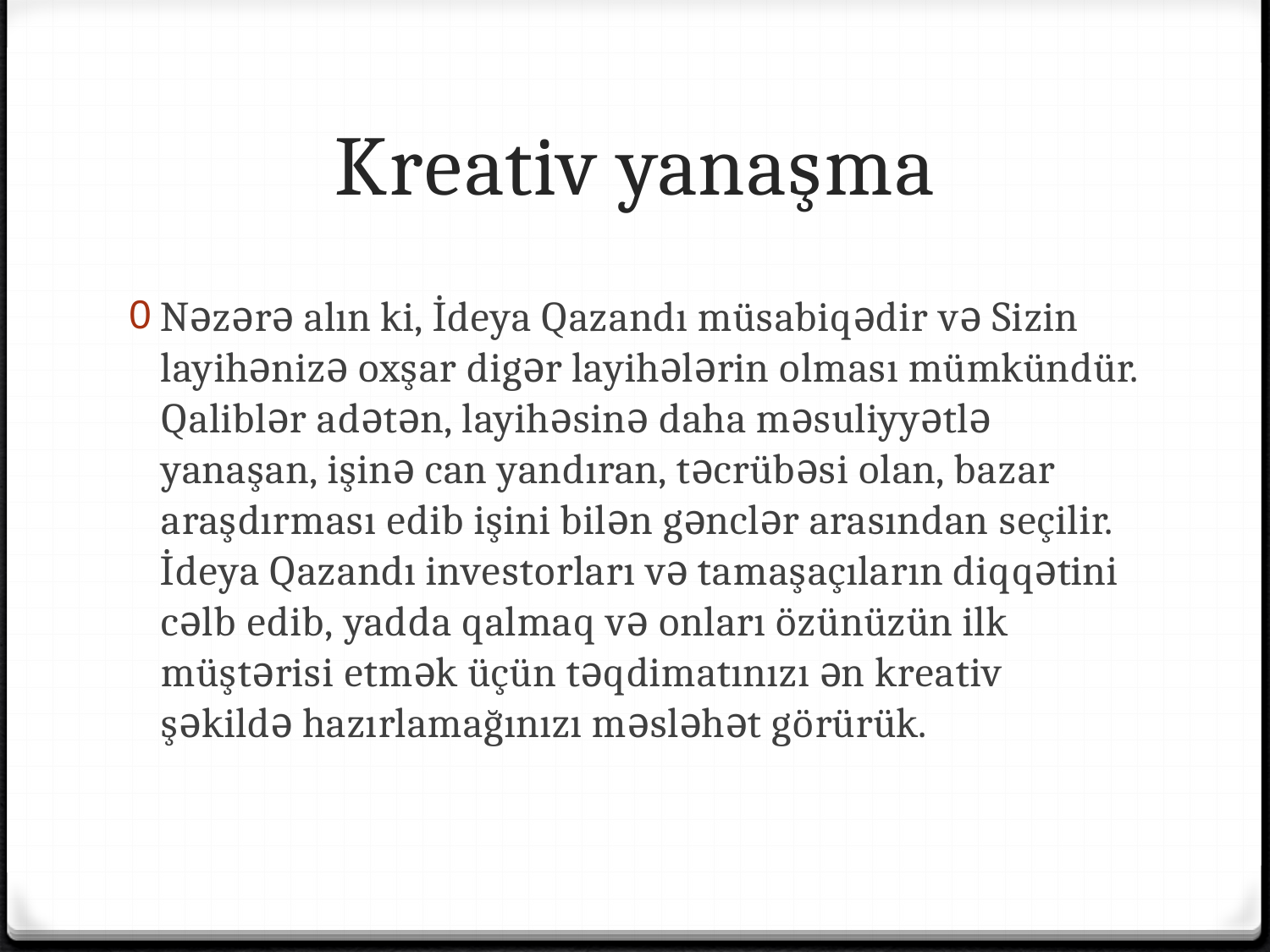

# Kreativ yanaşma
Nəzərə alın ki, İdeya Qazandı müsabiqədir və Sizin layihənizə oxşar digər layihələrin olması mümkündür. Qaliblər adətən, layihəsinə daha məsuliyyətlə yanaşan, işinə can yandıran, təcrübəsi olan, bazar araşdırması edib işini bilən gənclər arasından seçilir. İdeya Qazandı investorları və tamaşaçıların diqqətini cəlb edib, yadda qalmaq və onları özünüzün ilk müştərisi etmək üçün təqdimatınızı ən kreativ şəkildə hazırlamağınızı məsləhət görürük.